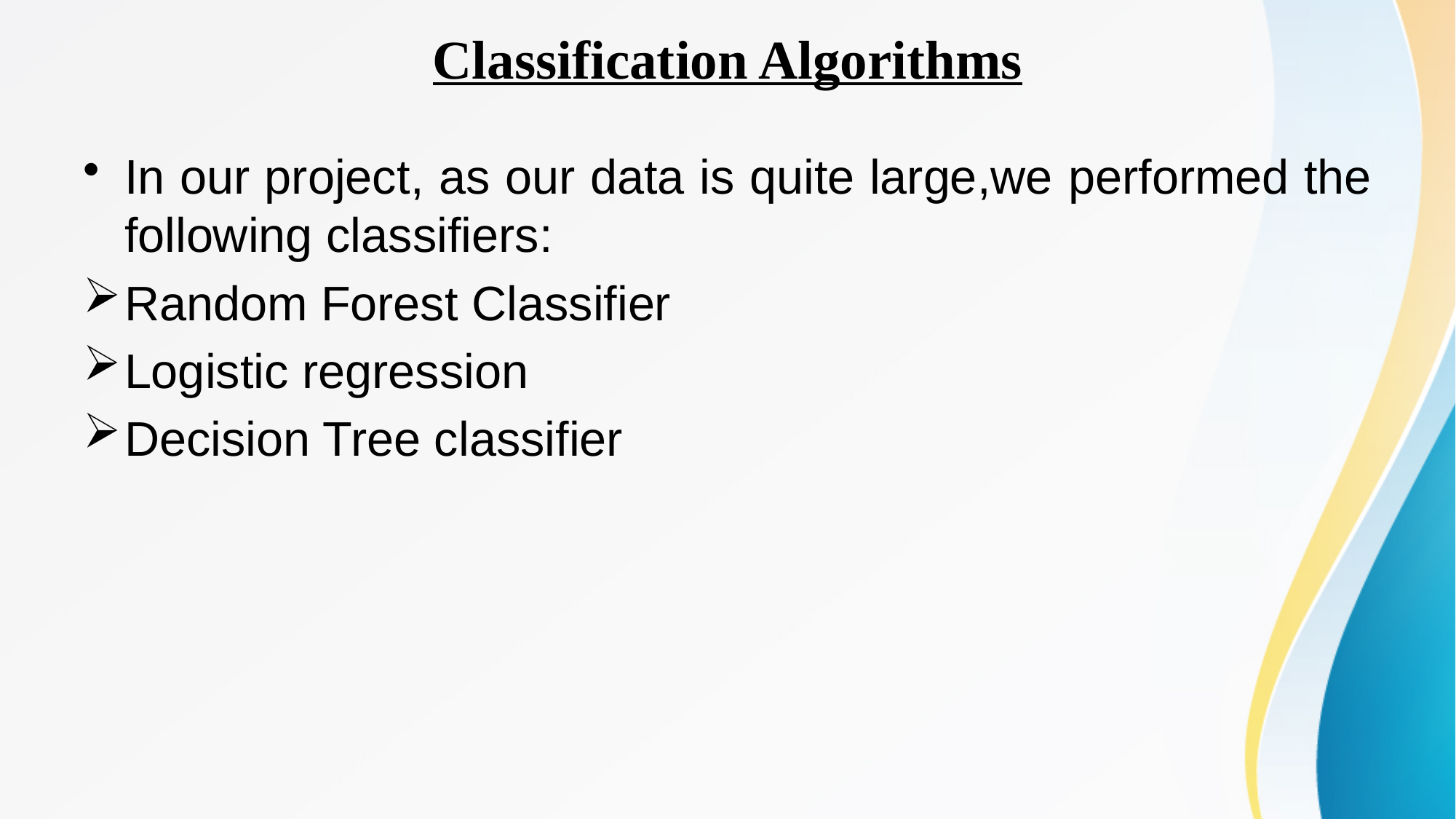

# Classification Algorithms
In our project, as our data is quite large,we performed the following classifiers:
Random Forest Classifier
Logistic regression
Decision Tree classifier